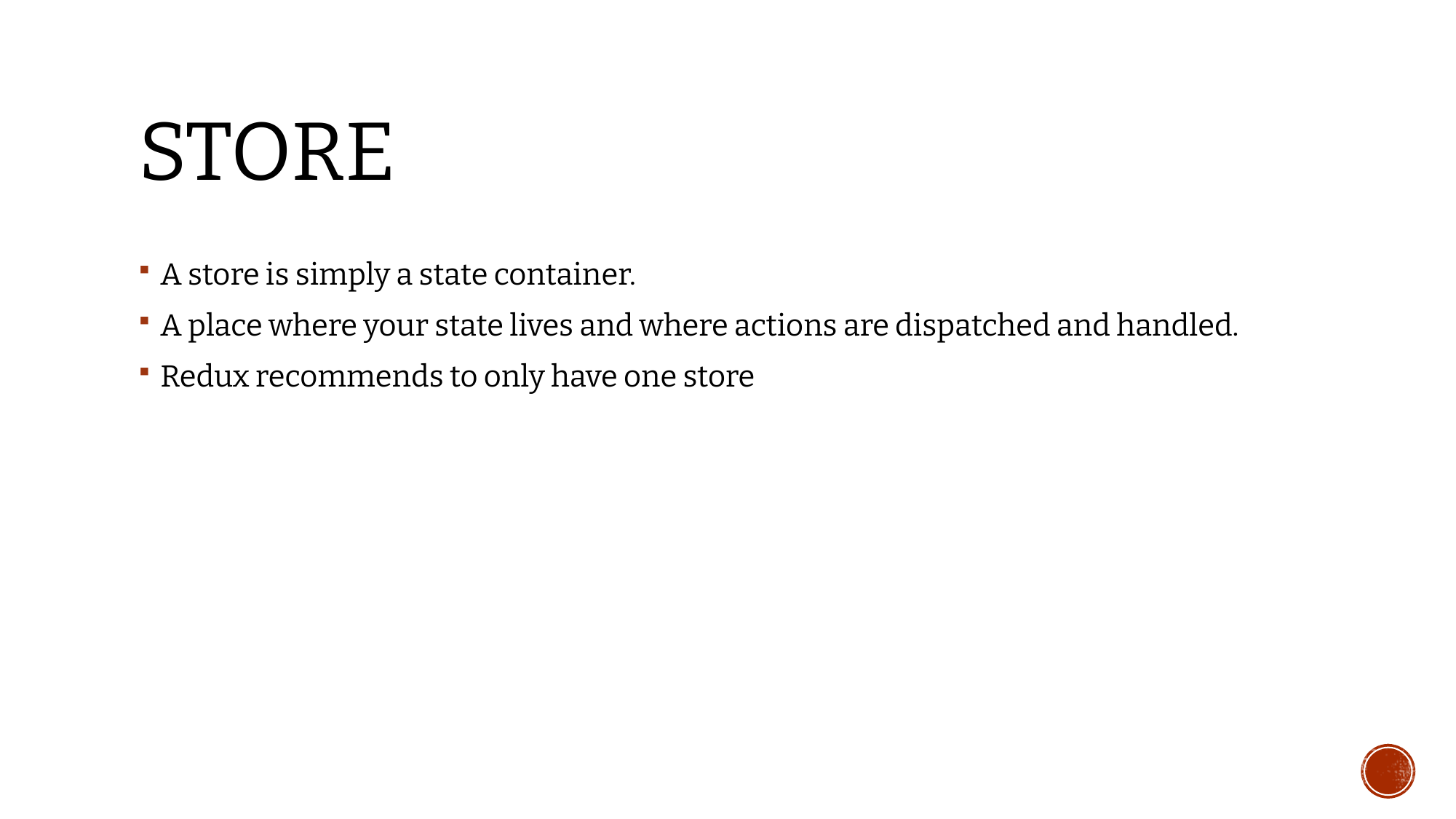

# Store
A store is simply a state container.
A place where your state lives and where actions are dispatched and handled.
Redux recommends to only have one store